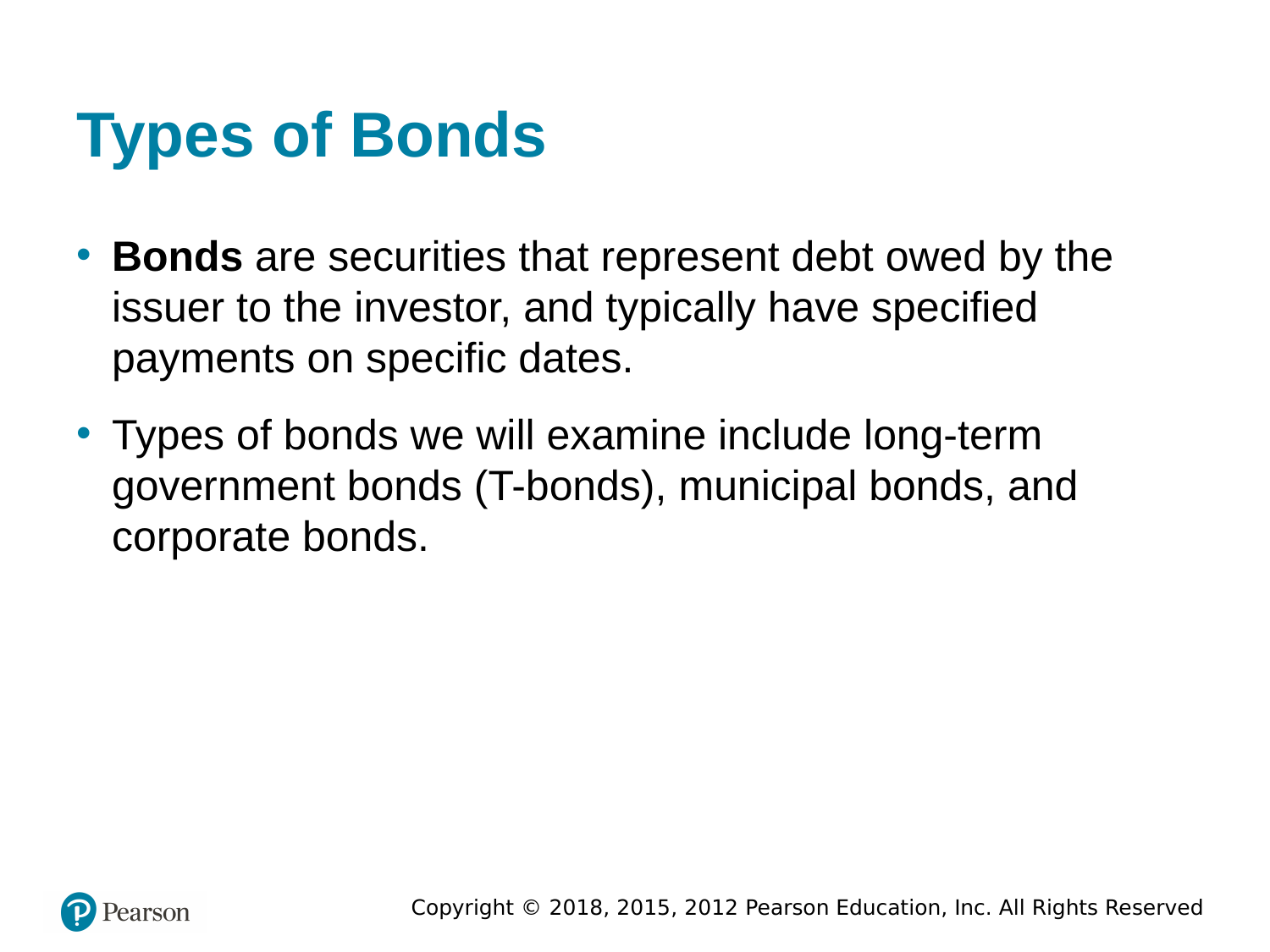

# Types of Bonds
Bonds are securities that represent debt owed by the issuer to the investor, and typically have specified payments on specific dates.
Types of bonds we will examine include long-term government bonds (T-bonds), municipal bonds, and corporate bonds.